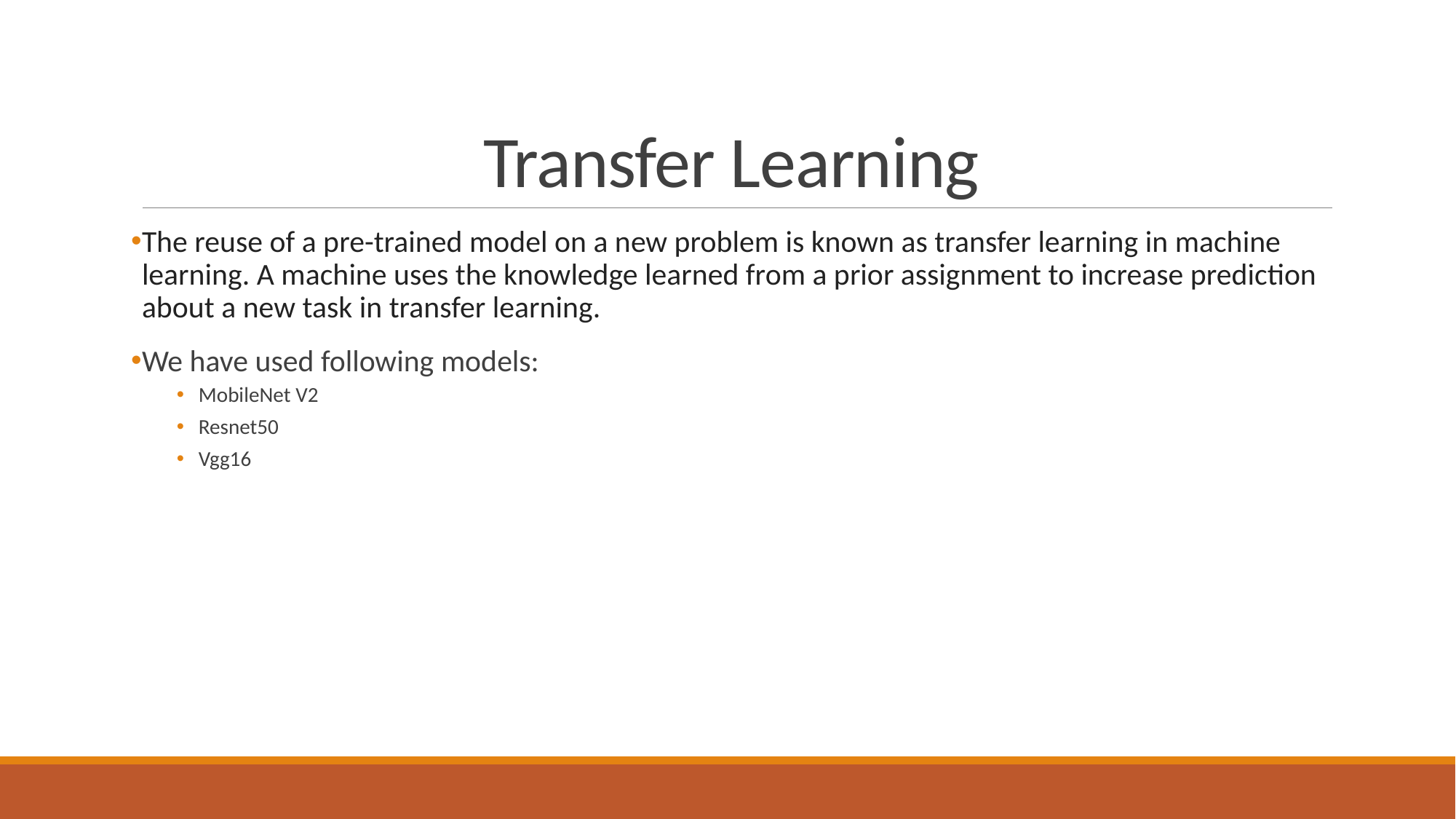

# Transfer Learning
The reuse of a pre-trained model on a new problem is known as transfer learning in machine learning. A machine uses the knowledge learned from a prior assignment to increase prediction about a new task in transfer learning.
We have used following models:
MobileNet V2
Resnet50
Vgg16